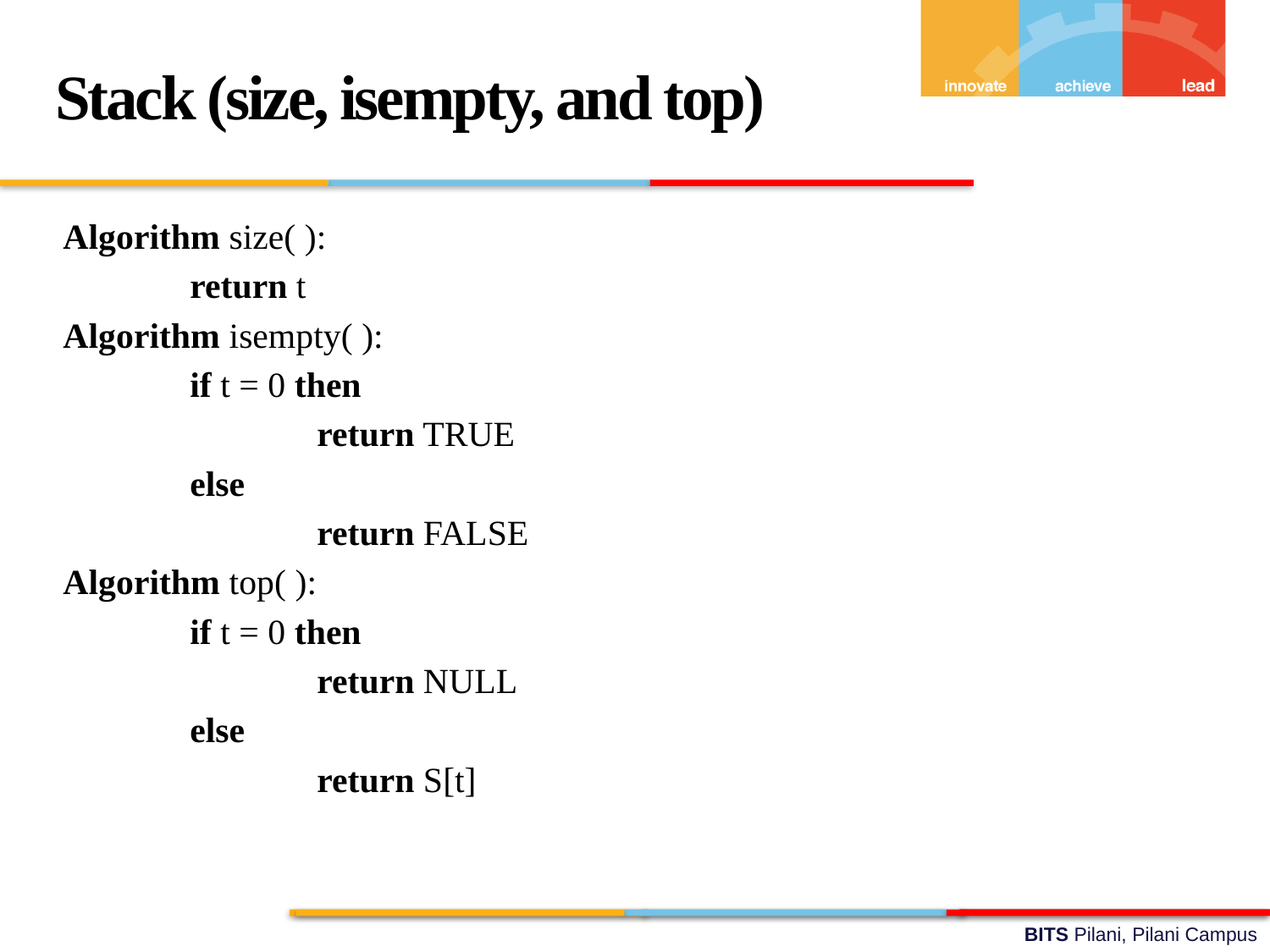

Stack (size, isempty, and top)
Algorithm size( ):
	return t
Algorithm isempty( ):
	if t = 0 then
		return TRUE
	else
		return FALSE
Algorithm top( ):
	if t = 0 then
		return NULL
	else
		return S[t]